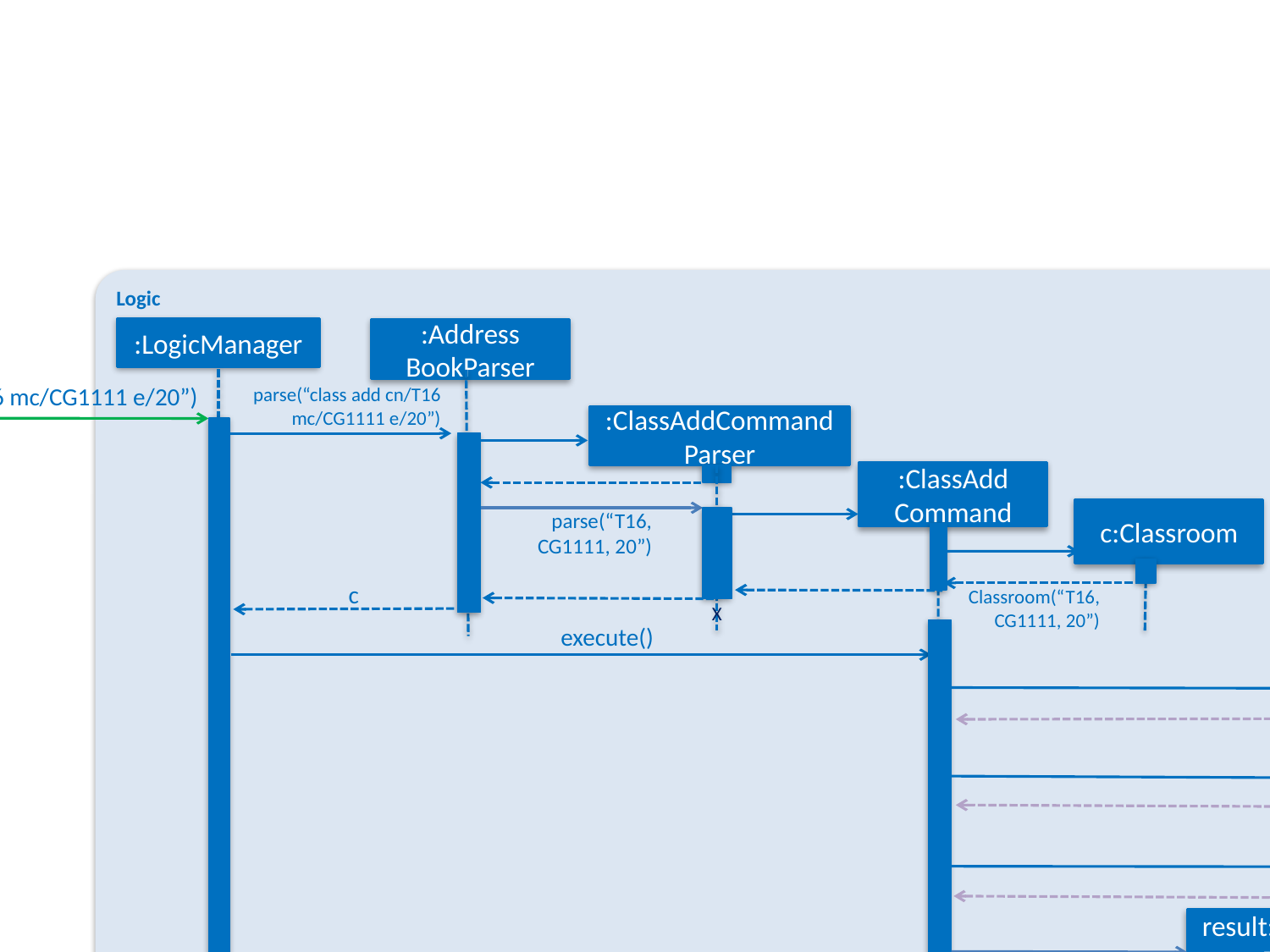

Logic
Model
:LogicManager
:Address
BookParser
:ClassroomManager
execute(“class add cn/T16 mc/CG1111 e/20”)
parse(“class add cn/T16 mc/CG1111 e/20”)
:ClassAddCommand
Parser

:ClassAdd
Command

c:Classroom
parse(“T16, CG1111, 20”)

c
Classroom(“T16, CG1111, 20”)
X

execute()
getInstance()

addClass(c)

saveClassroomList()

result:Command Result
result

result